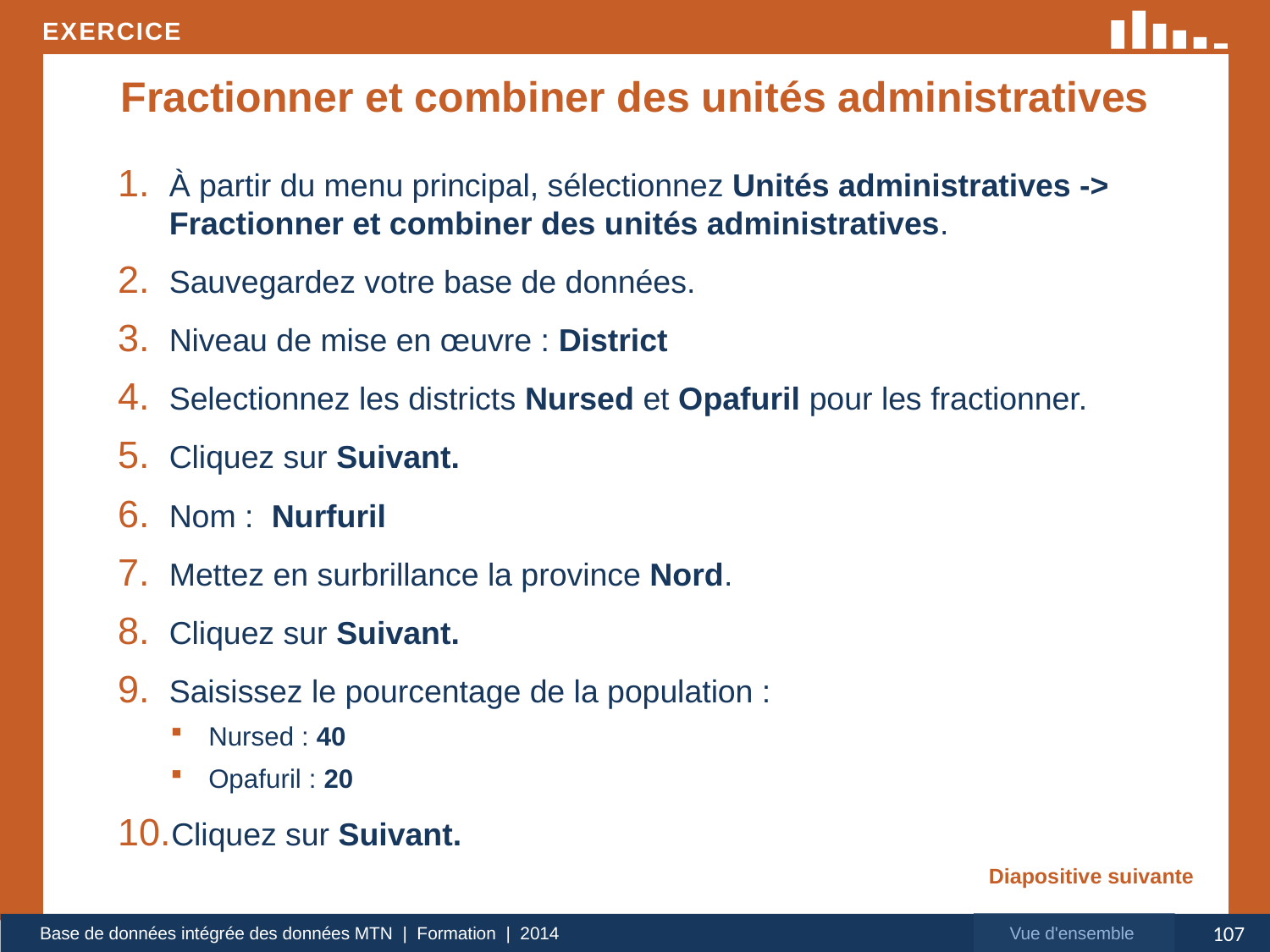

# Fractionner et combiner des unités administratives
À partir du menu principal, sélectionnez Unités administratives -> Fractionner et combiner des unités administratives.
Sauvegardez votre base de données.
Niveau de mise en œuvre : District
Selectionnez les districts Nursed et Opafuril pour les fractionner.
Cliquez sur Suivant.
Nom :  Nurfuril
Mettez en surbrillance la province Nord.
Cliquez sur Suivant.
Saisissez le pourcentage de la population :
Nursed : 40
Opafuril : 20
Cliquez sur Suivant.